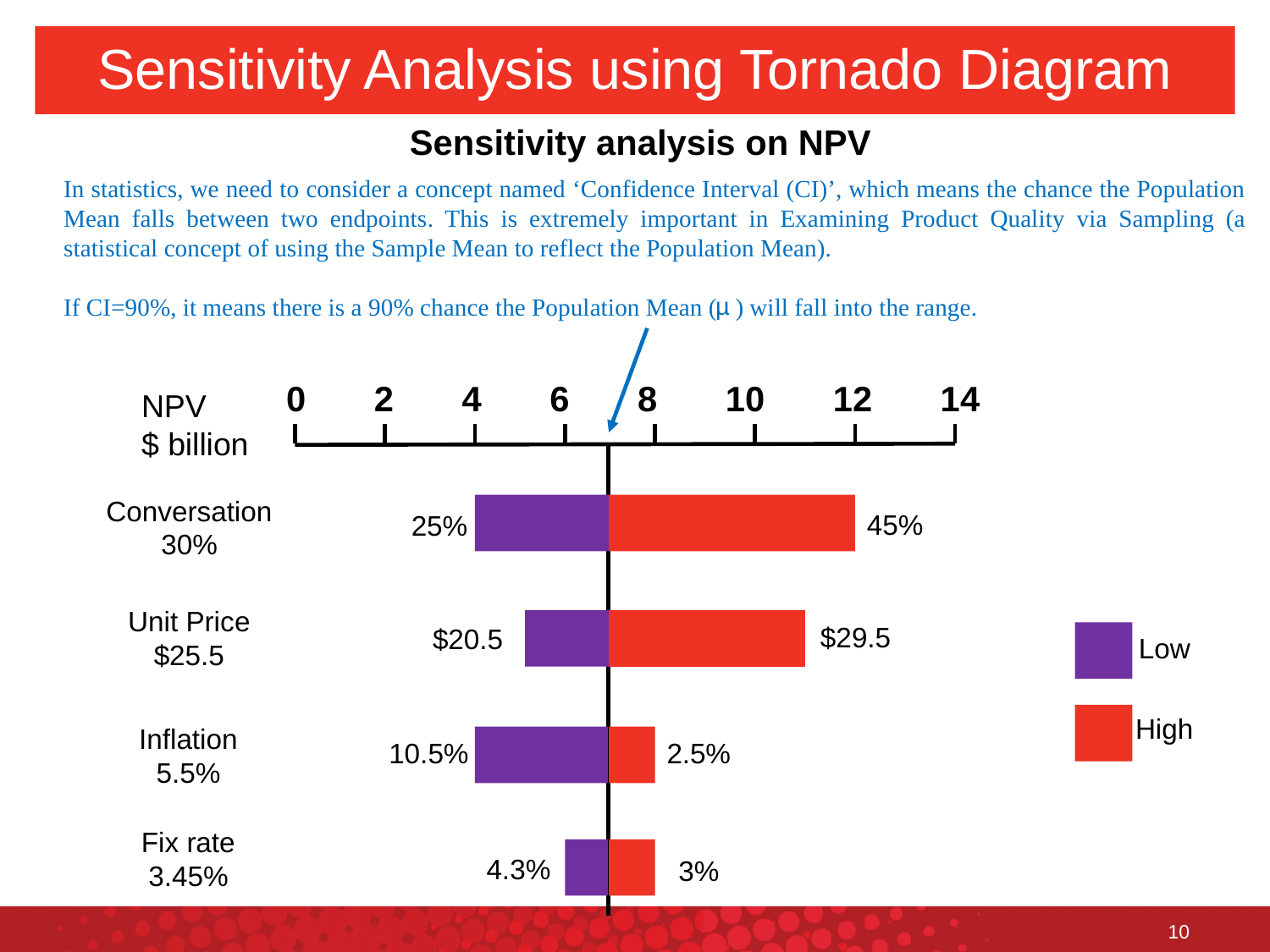

# Sensitivity Analysis using Tornado Diagram
Sensitivity analysis on NPV
In statistics, we need to consider a concept named ‘Confidence Interval (CI)’, which means the chance the Population Mean falls between two endpoints. This is extremely important in Examining Product Quality via Sampling (a statistical concept of using the Sample Mean to reflect the Population Mean).

If CI=90%, it means there is a 90% chance the Population Mean (   ) will fall into the range.
µ
00       2       4       6       8       10       12       14
NPV
$ billion
Conversation 30%

45%
25%
Unit Price $25.5

$29.5
$20.5

Low

High
Inflation 5.5%

10.5%
2.5%
Fix rate 3.45%

4.3%
3%
10